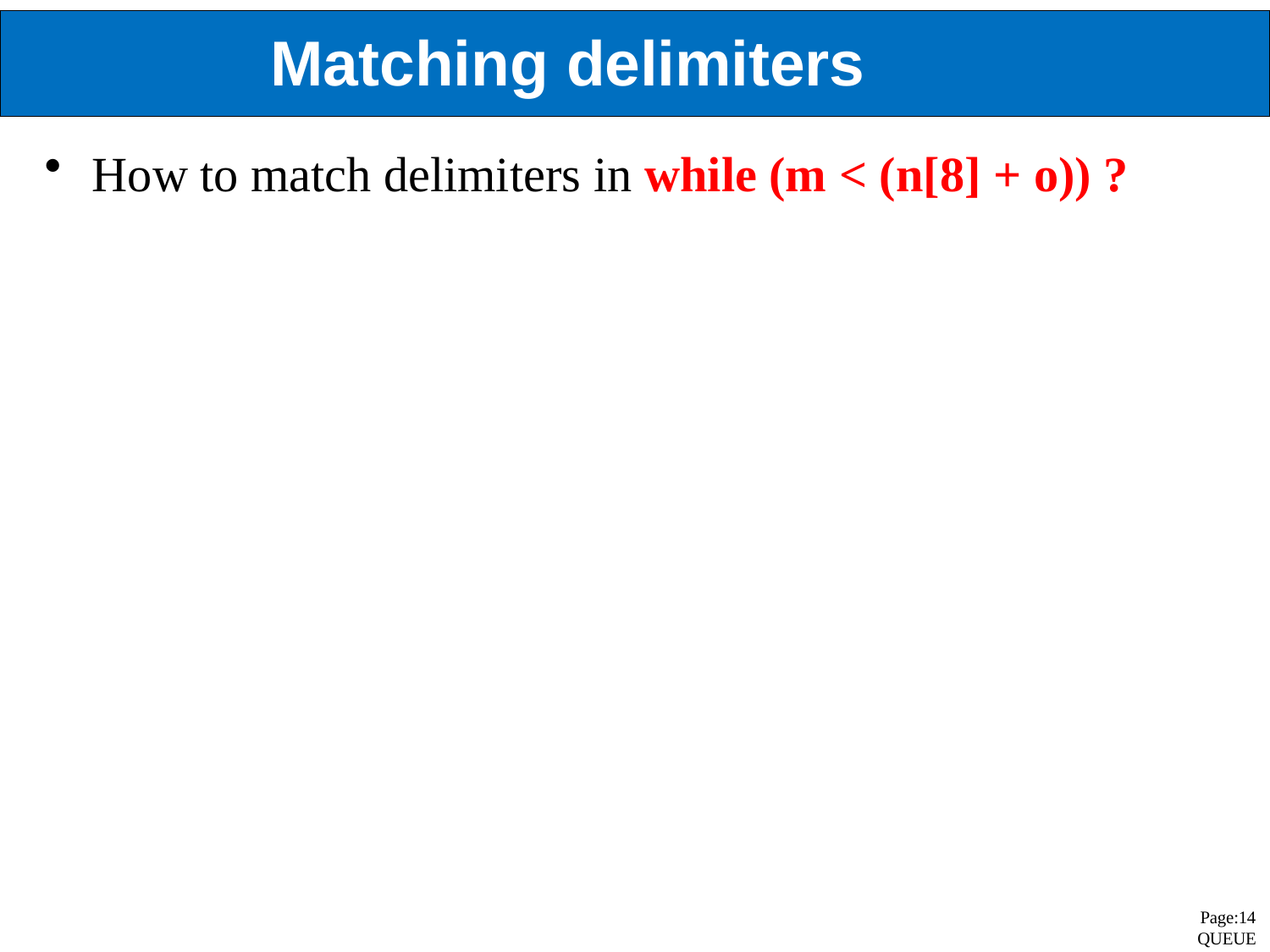

# Matching delimiters
How to match delimiters in while (m < (n[8] + o)) ?
Page:14 QUEUE